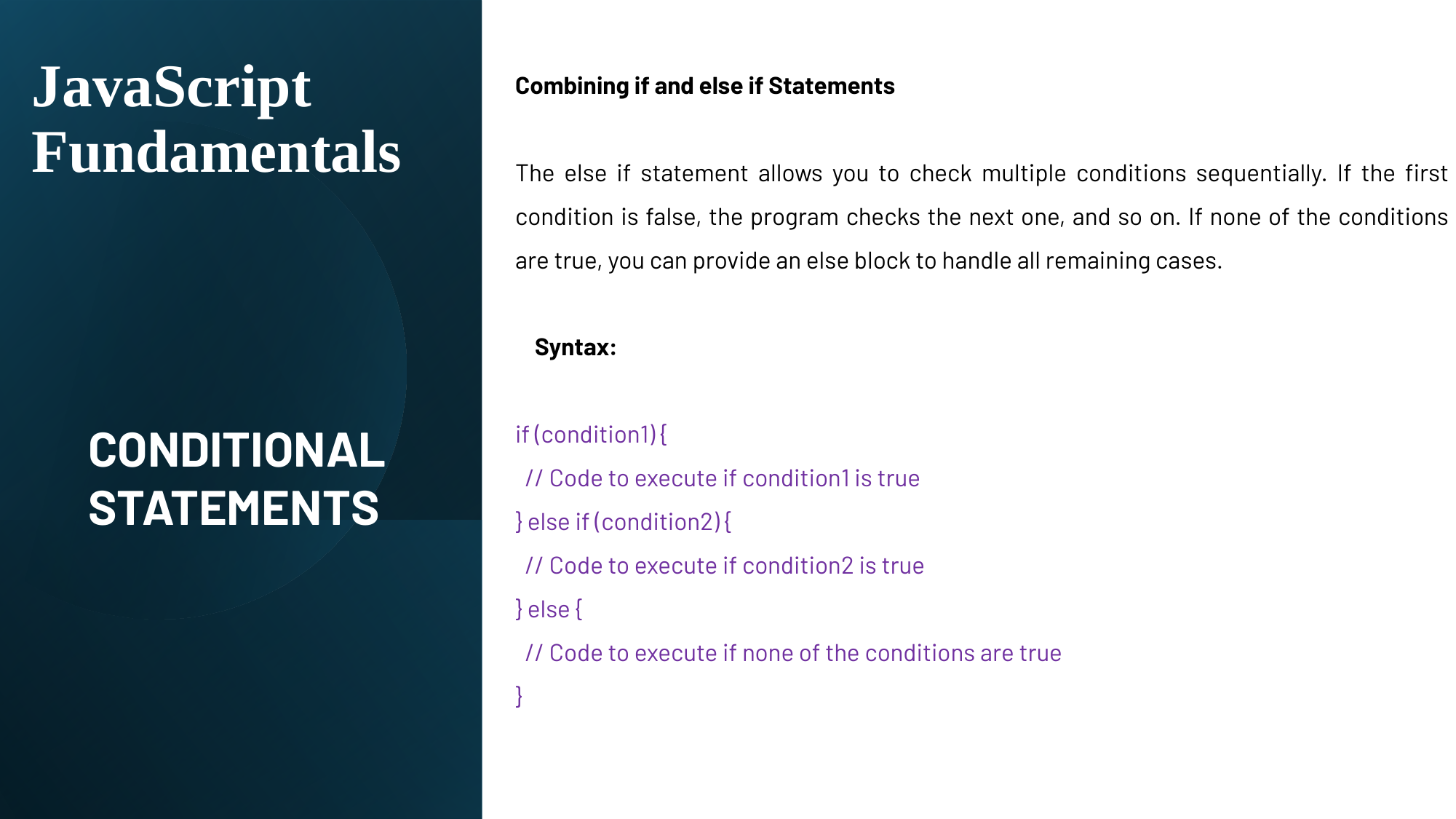

# JavaScript Fundamentals
Combining if and else if Statements

The else if statement allows you to check multiple conditions sequentially. If the first condition is false, the program checks the next one, and so on. If none of the conditions are true, you can provide an else block to handle all remaining cases.

    Syntax:

if (condition1) {
  // Code to execute if condition1 is true
} else if (condition2) {
  // Code to execute if condition2 is true
} else {
  // Code to execute if none of the conditions are true
}

CONDITIONAL STATEMENTS